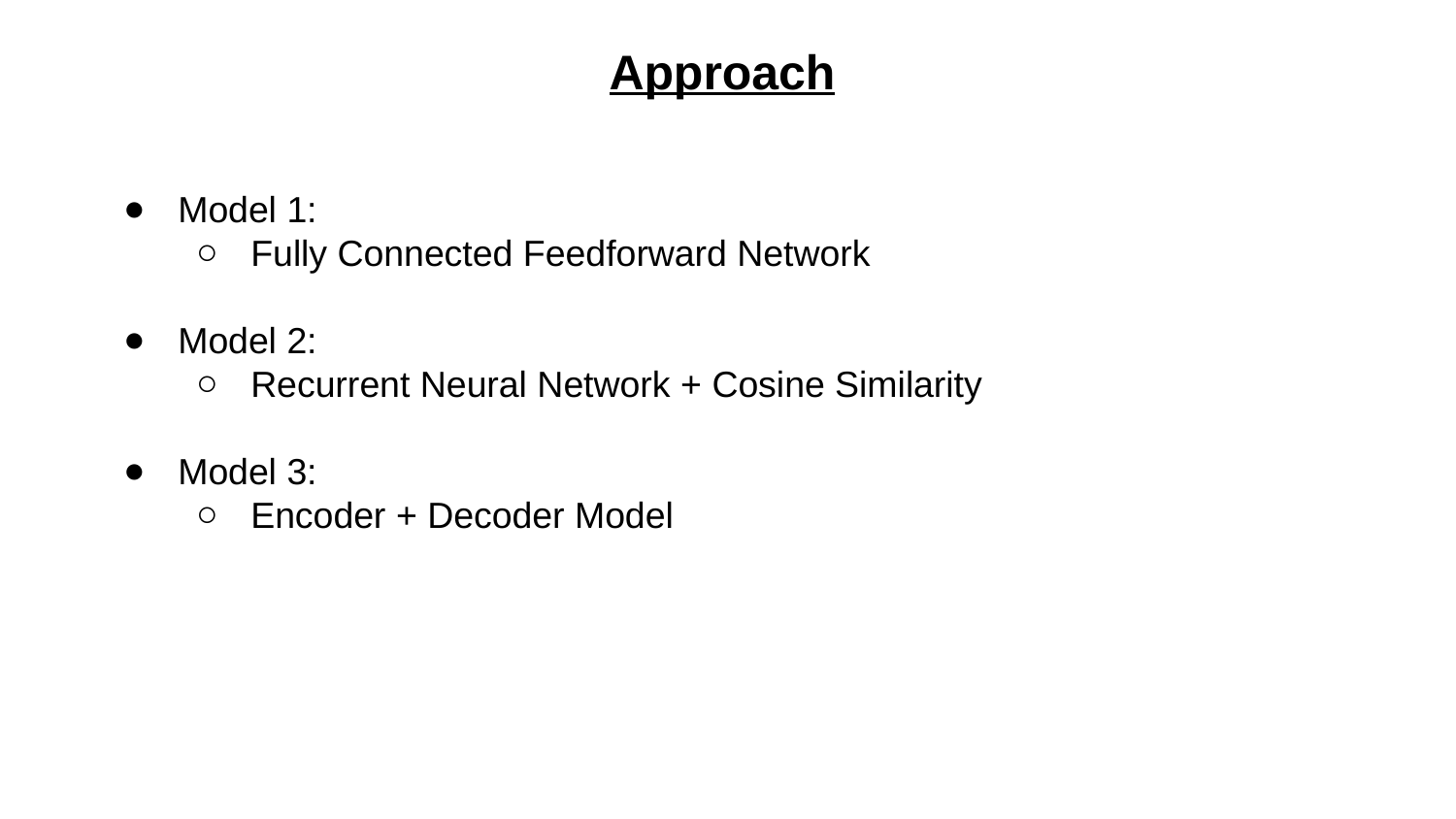

Approach
Model 1:
Fully Connected Feedforward Network

Model 2:
Recurrent Neural Network + Cosine Similarity

Model 3:
Encoder + Decoder Model